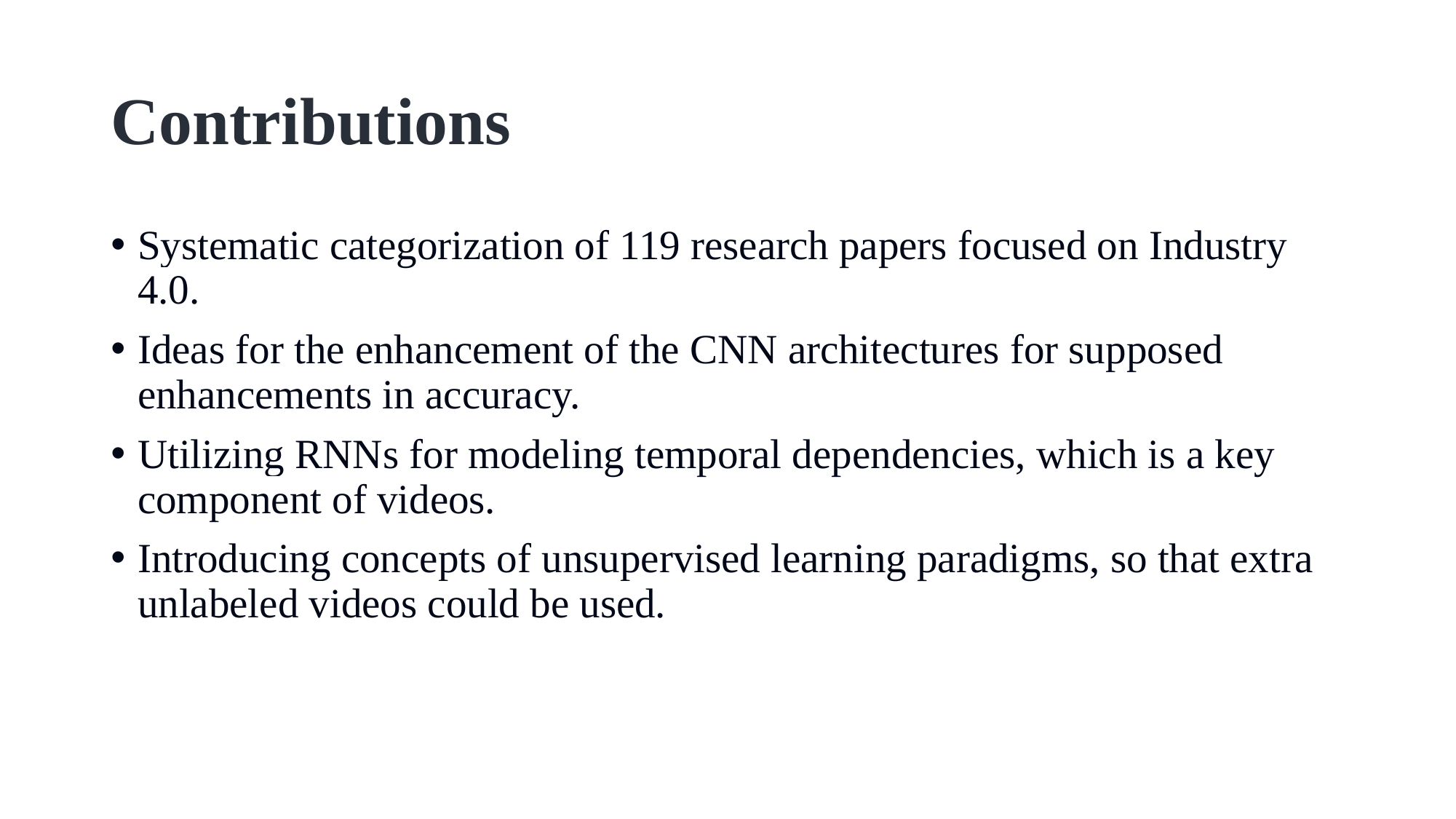

# Contributions
Systematic categorization of 119 research papers focused on Industry 4.0.
Ideas for the enhancement of the CNN architectures for supposed enhancements in accuracy.
Utilizing RNNs for modeling temporal dependencies, which is a key component of videos.
Introducing concepts of unsupervised learning paradigms, so that extra unlabeled videos could be used.